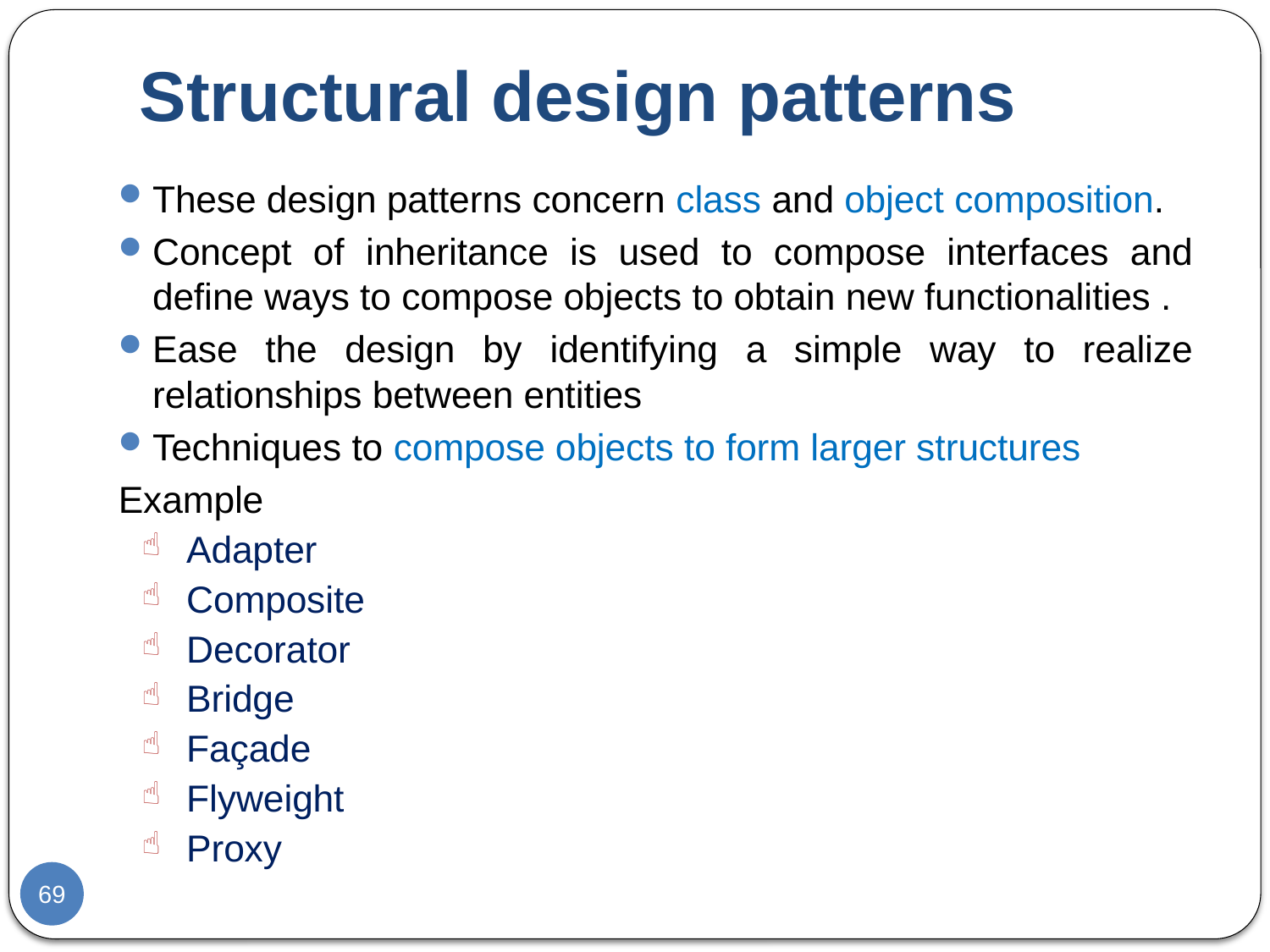

# Structural design patterns
These design patterns concern class and object composition.
Concept of inheritance is used to compose interfaces and define ways to compose objects to obtain new functionalities .
Ease the design by identifying a simple way to realize
relationships between entities
Techniques to compose objects to form larger structures
Example
Adapter
Composite
Decorator
Bridge
Façade
Flyweight
Proxy
69